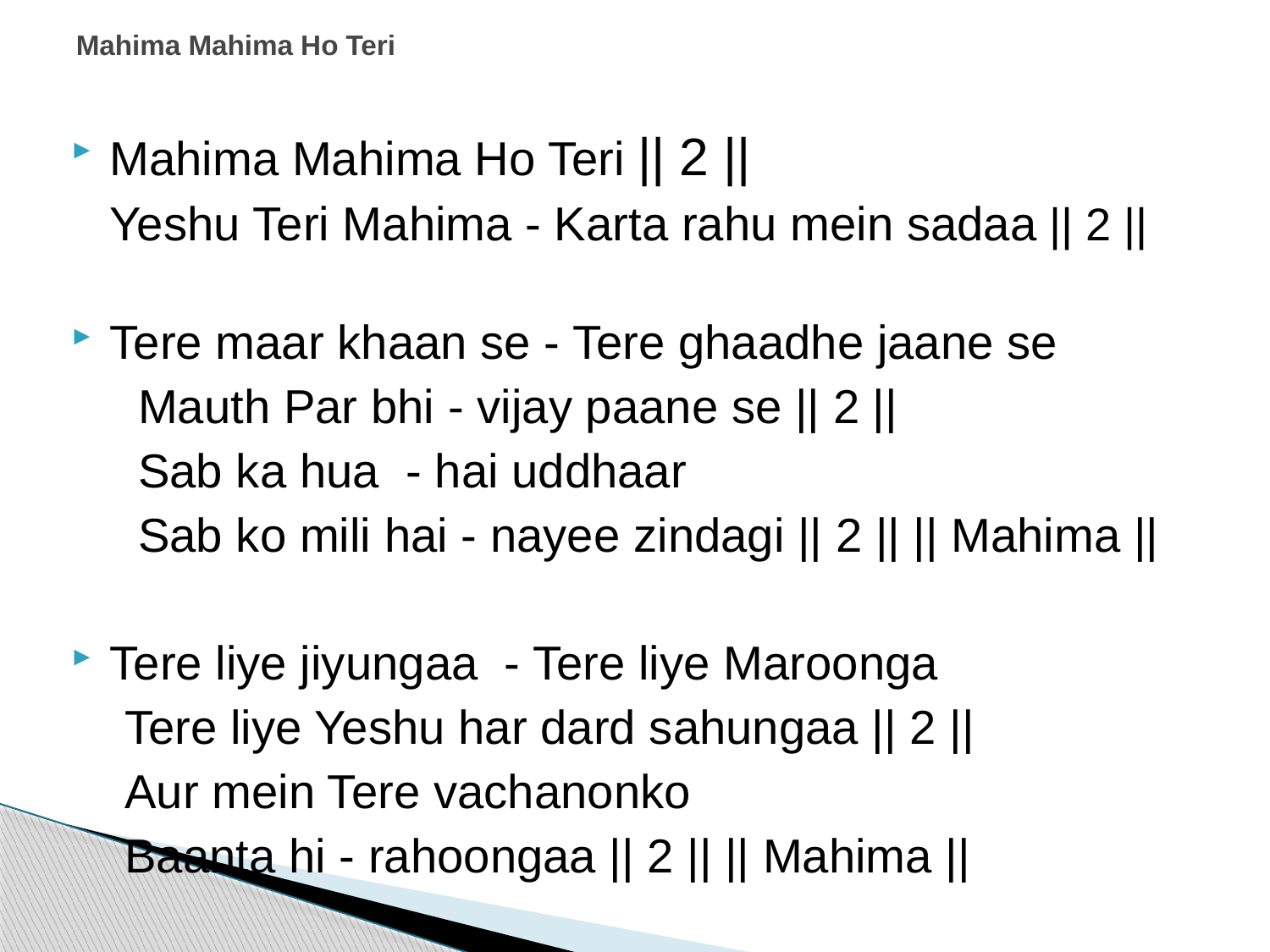

# Mahima Mahima Ho Teri
Mahima Mahima Ho Teri || 2 ||
	Yeshu Teri Mahima - Karta rahu mein sadaa || 2 ||

Tere maar khaan se - Tere ghaadhe jaane se
     Mauth Par bhi - vijay paane se || 2 ||
     Sab ka hua  - hai uddhaar
     Sab ko mili hai - nayee zindagi || 2 || || Mahima ||

Tere liye jiyungaa  - Tere liye Maroonga
    Tere liye Yeshu har dard sahungaa || 2 ||
    Aur mein Tere vachanonko
    Baanta hi - rahoongaa || 2 || || Mahima ||